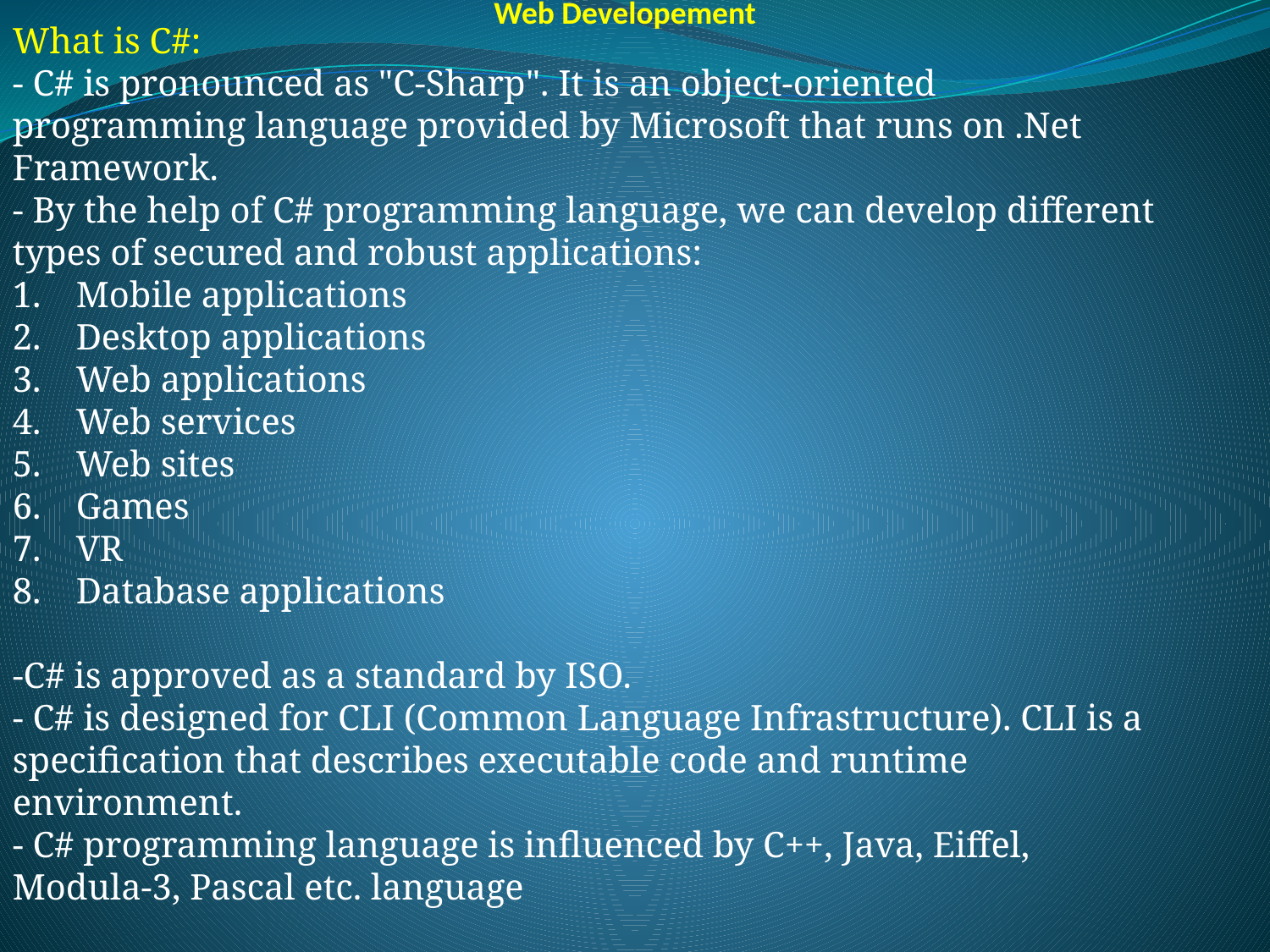

Web Developement
What is C#:
- C# is pronounced as "C-Sharp". It is an object-oriented programming language provided by Microsoft that runs on .Net Framework.
- By the help of C# programming language, we can develop different types of secured and robust applications:
Mobile applications
Desktop applications
Web applications
Web services
Web sites
Games
VR
Database applications

-C# is approved as a standard by ISO.
- C# is designed for CLI (Common Language Infrastructure). CLI is a specification that describes executable code and runtime environment.
- C# programming language is influenced by C++, Java, Eiffel, Modula-3, Pascal etc. language